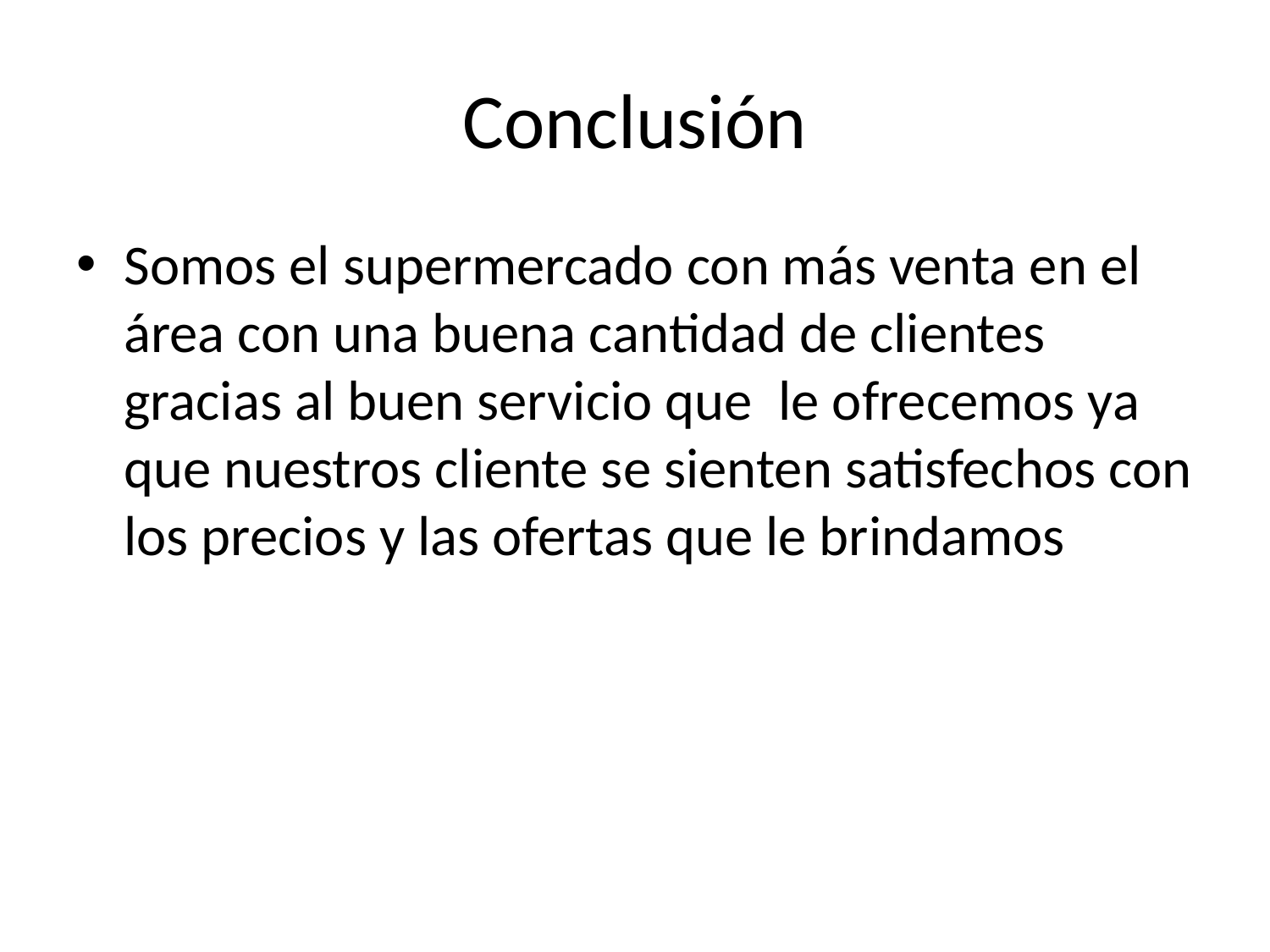

# Conclusión
Somos el supermercado con más venta en el área con una buena cantidad de clientes gracias al buen servicio que  le ofrecemos ya que nuestros cliente se sienten satisfechos con los precios y las ofertas que le brindamos